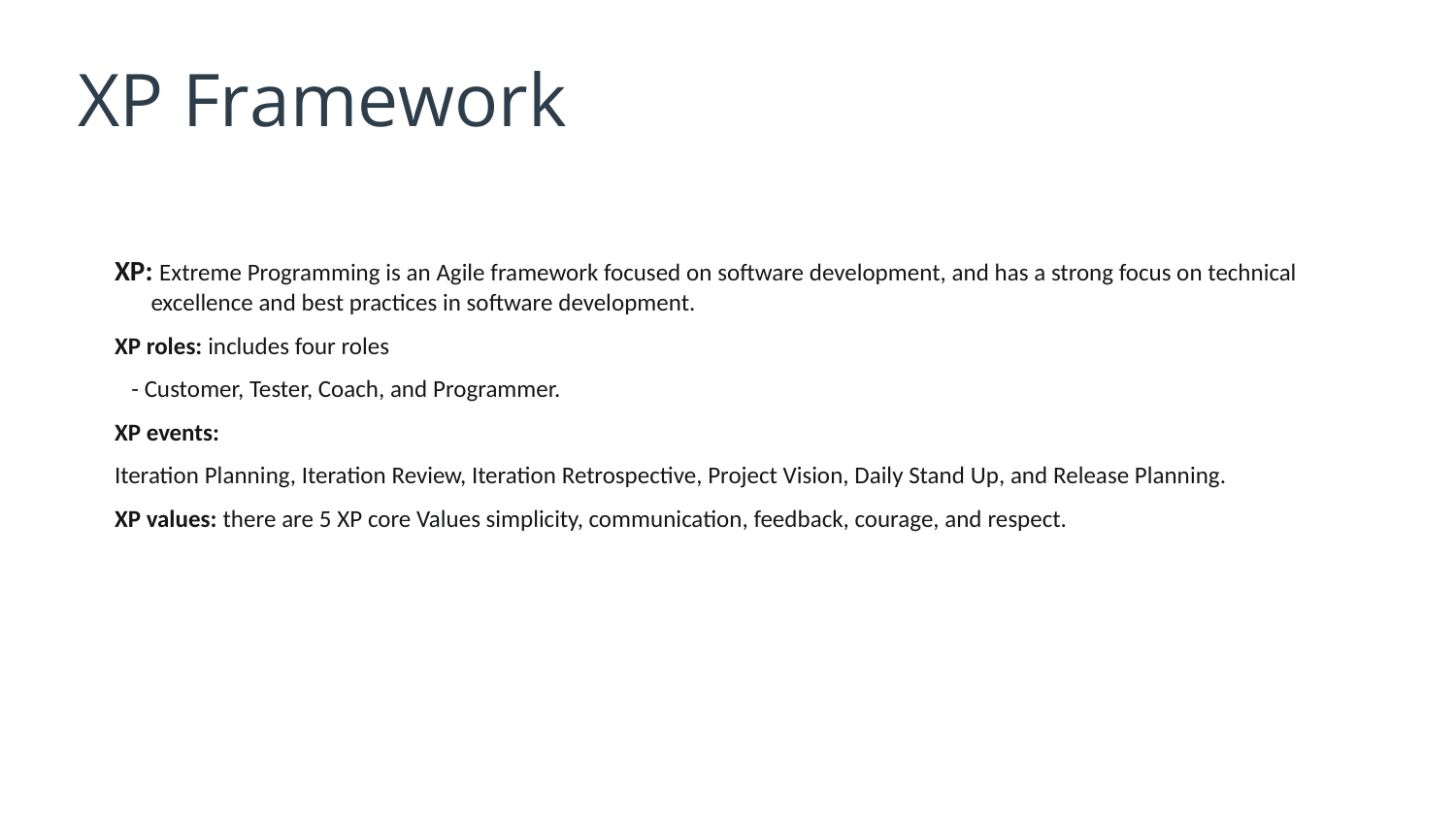

# XP Framework
XP: Extreme Programming is an Agile framework focused on software development, and has a strong focus on technical excellence and best practices in software development.
XP roles: includes four roles
   - Customer, Tester, Coach, and Programmer.
XP events:
Iteration Planning, Iteration Review, Iteration Retrospective, Project Vision, Daily Stand Up, and Release Planning.
XP values: there are 5 XP core Values simplicity, communication, feedback, courage, and respect.